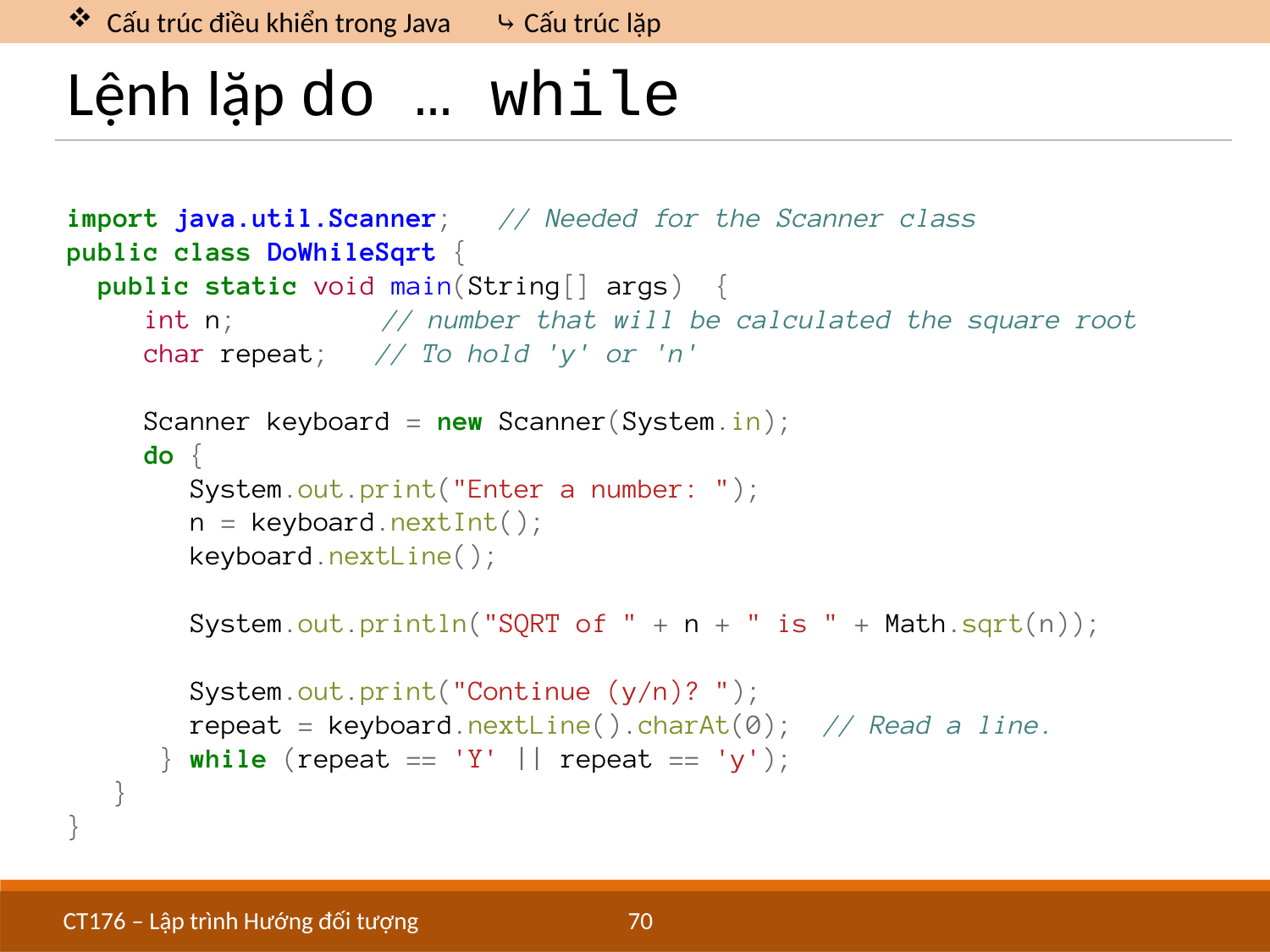

Cấu trúc điều khiển trong Java	 ⤷ Cấu trúc lặp
# Lệnh lặp do … while
import java.util.Scanner;   // Needed for the Scanner class
public class DoWhileSqrt {
  public static void main(String[] args)  {
     int n;	    // number that will be calculated the square root
     char repeat;   // To hold 'y' or 'n'

     Scanner keyboard = new Scanner(System.in);
     do {
        System.out.print("Enter a number: ");
        n = keyboard.nextInt();
        keyboard.nextLine();

        System.out.println("SQRT of " + n + " is " + Math.sqrt(n));

        System.out.print("Continue (y/n)? ");
        repeat = keyboard.nextLine().charAt(0);  // Read a line.
      } while (repeat == 'Y' || repeat == 'y');
   }
}